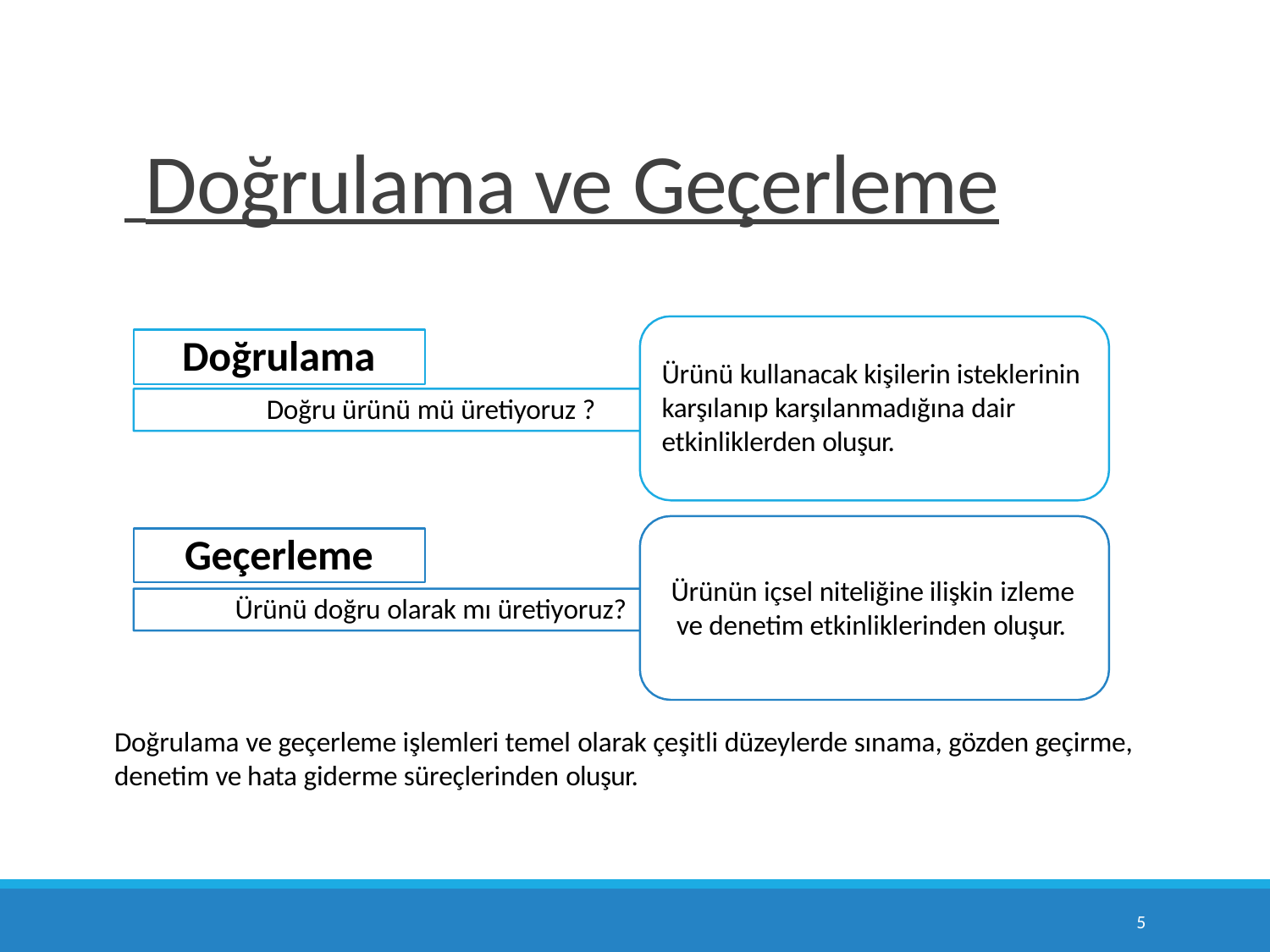

# Doğrulama ve Geçerleme

Doğrulama

Ürünü kullanacak kişilerin isteklerinin  karşılanıp karşılanmadığına dair
etkinliklerden oluşur.

Doğru ürünü mü üretiyoruz ?

Geçerleme

Ürünün içsel niteliğine ilişkin izleme
ve denetim etkinliklerinden oluşur.
Ürünü doğru olarak mı üretiyoruz?
Doğrulama ve geçerleme işlemleri temel olarak çeşitli düzeylerde sınama, gözden geçirme,  denetim ve hata giderme süreçlerinden oluşur.
5